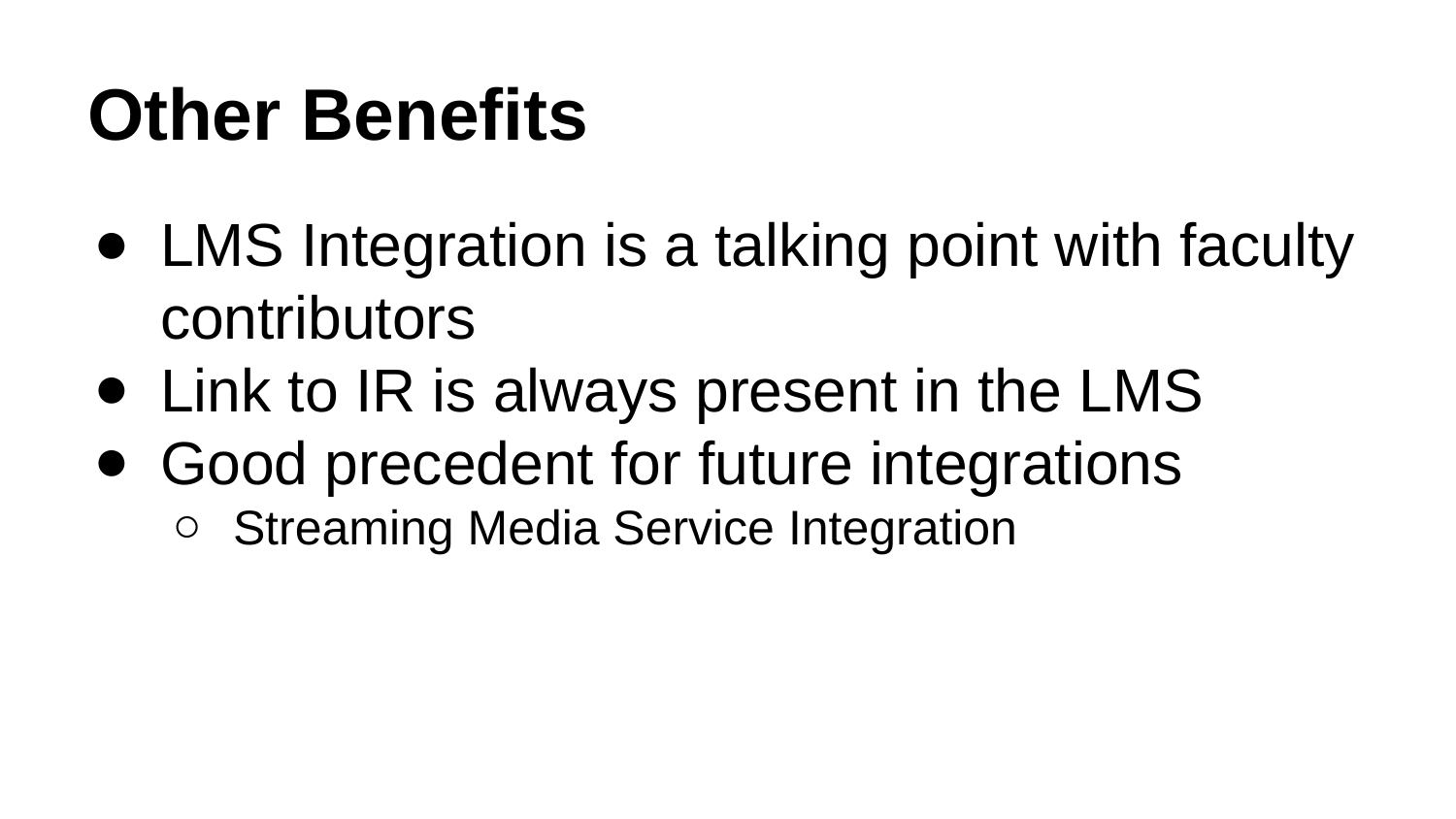

# Other Benefits
LMS Integration is a talking point with faculty contributors
Link to IR is always present in the LMS
Good precedent for future integrations
Streaming Media Service Integration